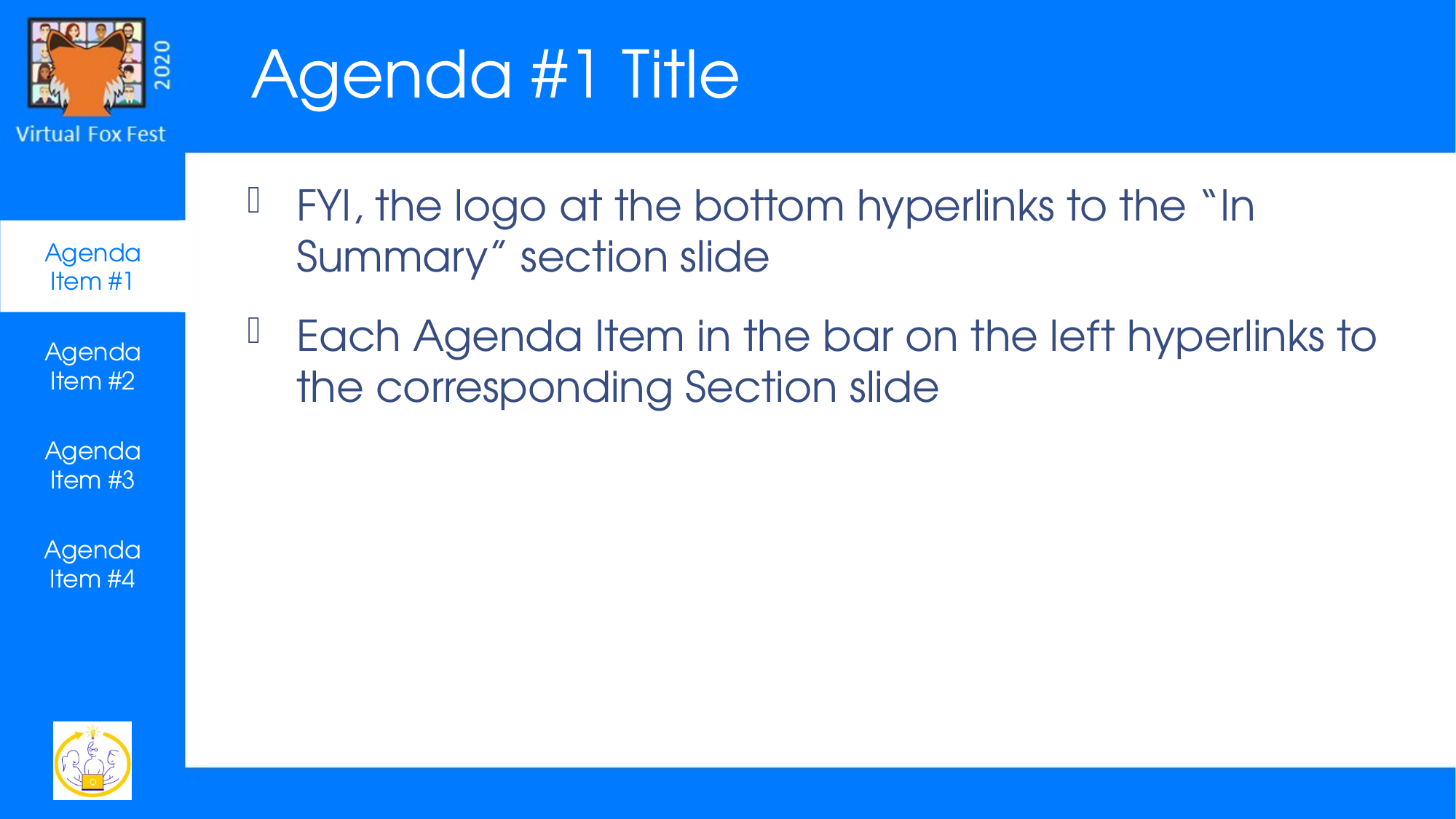

# Agenda #1 Title
FYI, the logo at the bottom hyperlinks to the “In Summary” section slide
Each Agenda Item in the bar on the left hyperlinks to the corresponding Section slide